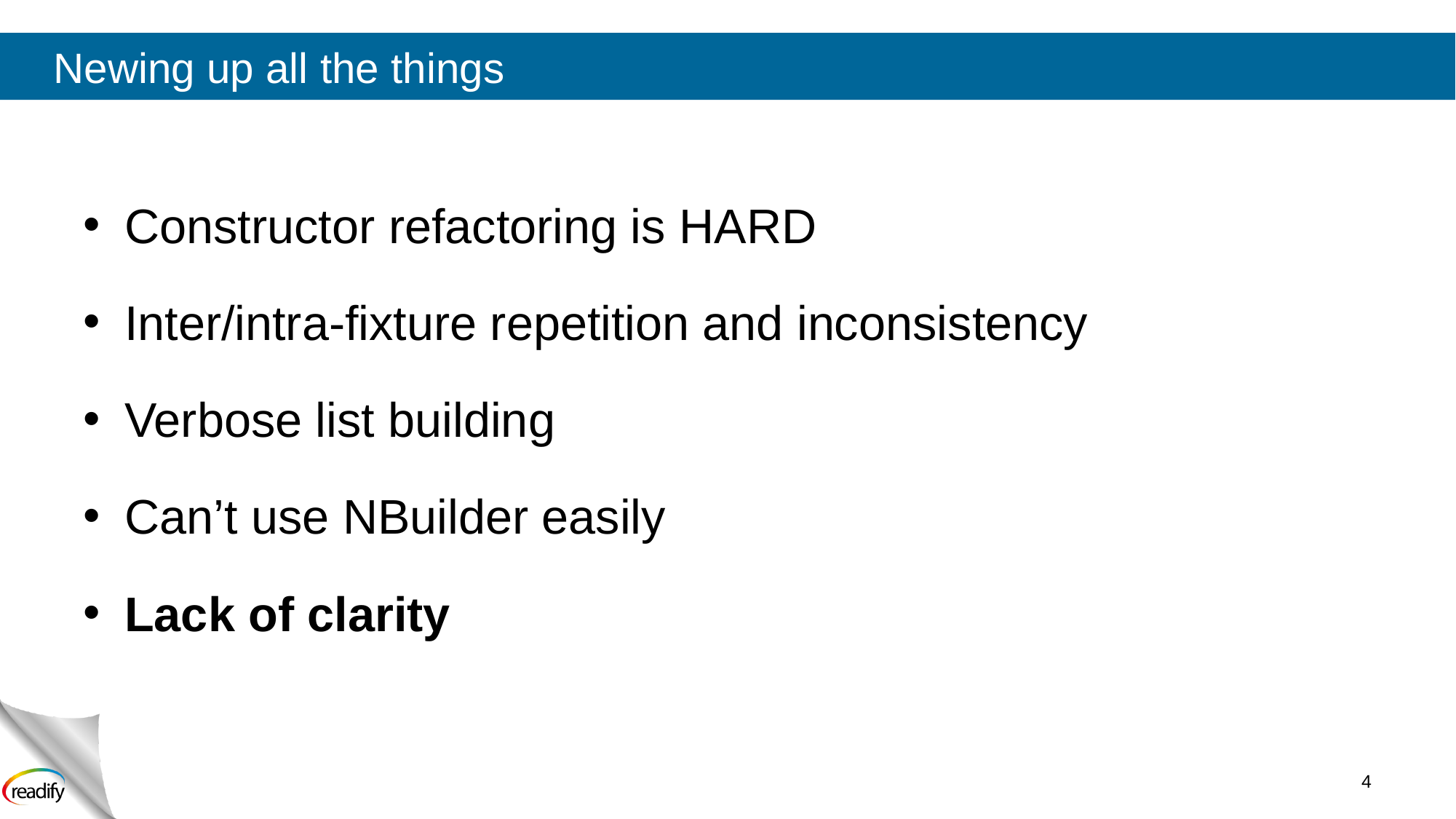

# Newing up all the things
Constructor refactoring is HARD
Inter/intra-fixture repetition and inconsistency
Verbose list building
Can’t use NBuilder easily
Lack of clarity

4